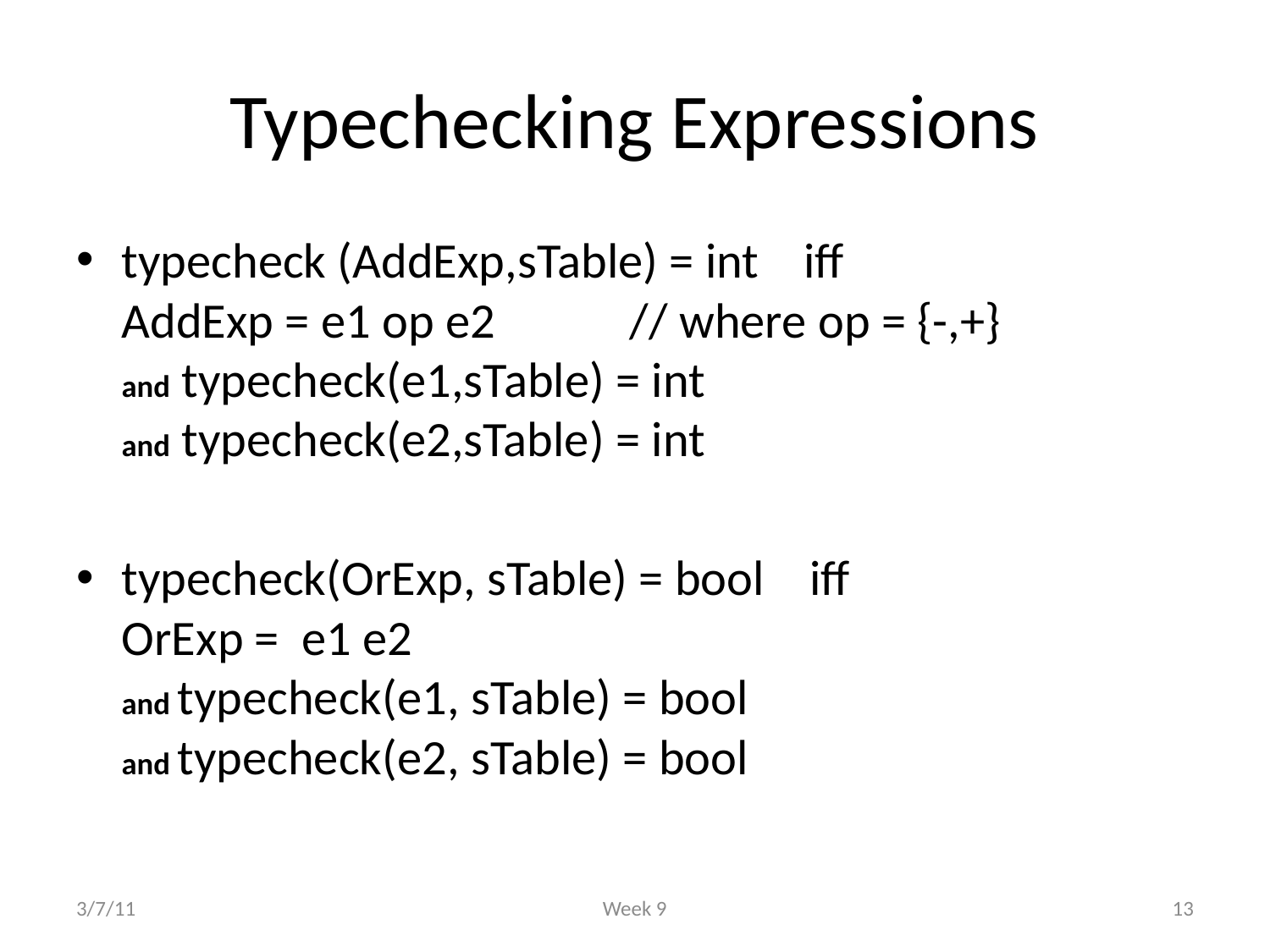

# Typechecking Expressions
typecheck (AddExp,sTable) = int    iff
AddExp = e1 op e2            // where op = {-,+}
and typecheck(e1,sTable) = int
and typecheck(e2,sTable) = int

typecheck(OrExp, sTable) = bool    iff
OrExp =  e1 e2
and typecheck(e1, sTable) = bool
and typecheck(e2, sTable) = bool
3/7/11
Week 9
13